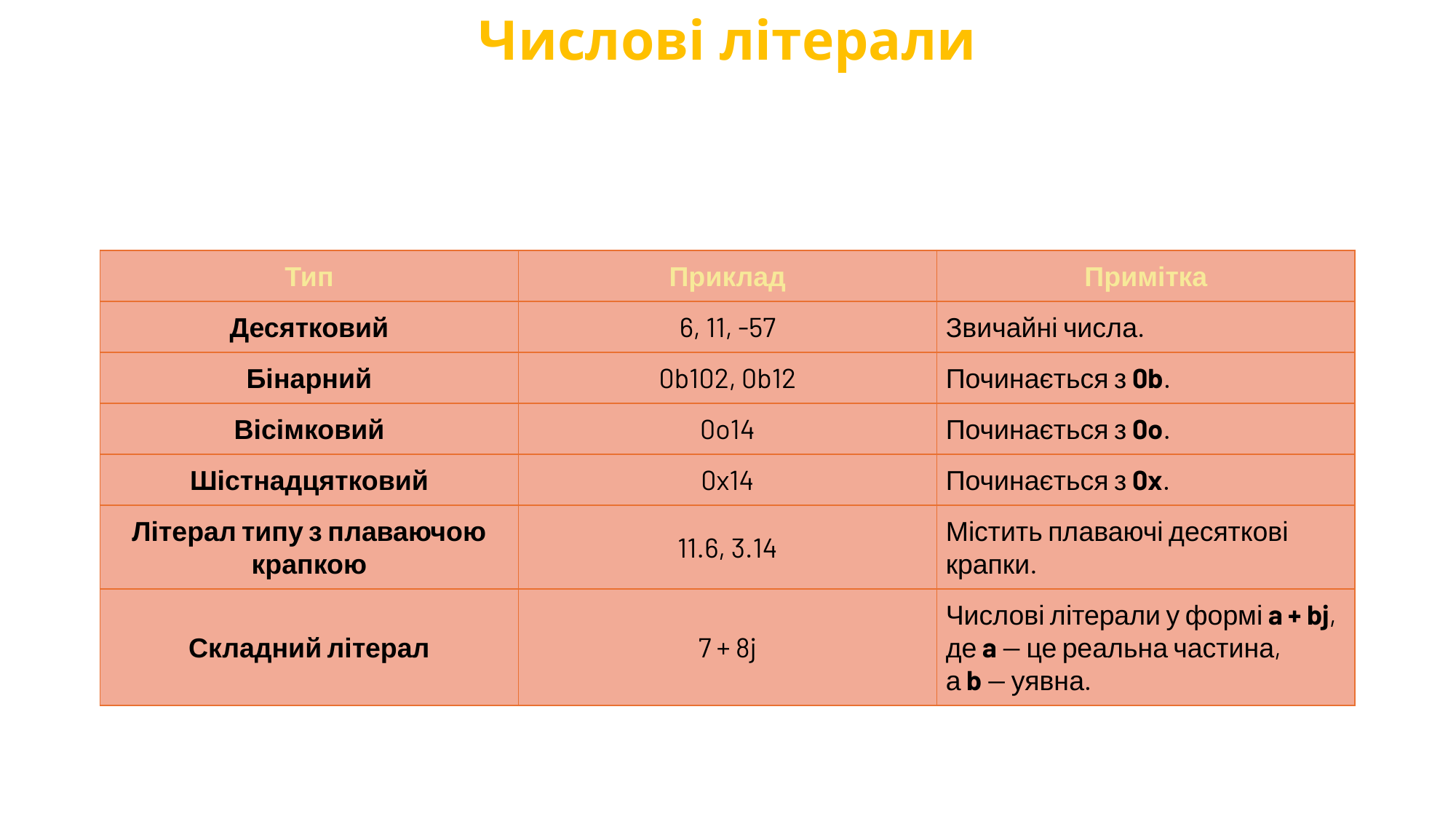

Числові літерали
| Тип | Приклад | Примітка |
| --- | --- | --- |
| Десятковий | 6, 11, -57 | Звичайні числа. |
| Бінарний | 0b102, 0b12 | Починається з 0b. |
| Вісімковий | 0o14 | Починається з 0o. |
| Шістнадцятковий | 0x14 | Починається з 0x. |
| Літерал типу з плаваючою крапкою | 11.6, 3.14 | Містить плаваючі десяткові крапки. |
| Складний літерал | 7 + 8j | Числові літерали у формі a + bj, де a — це реальна частина, а b — уявна. |